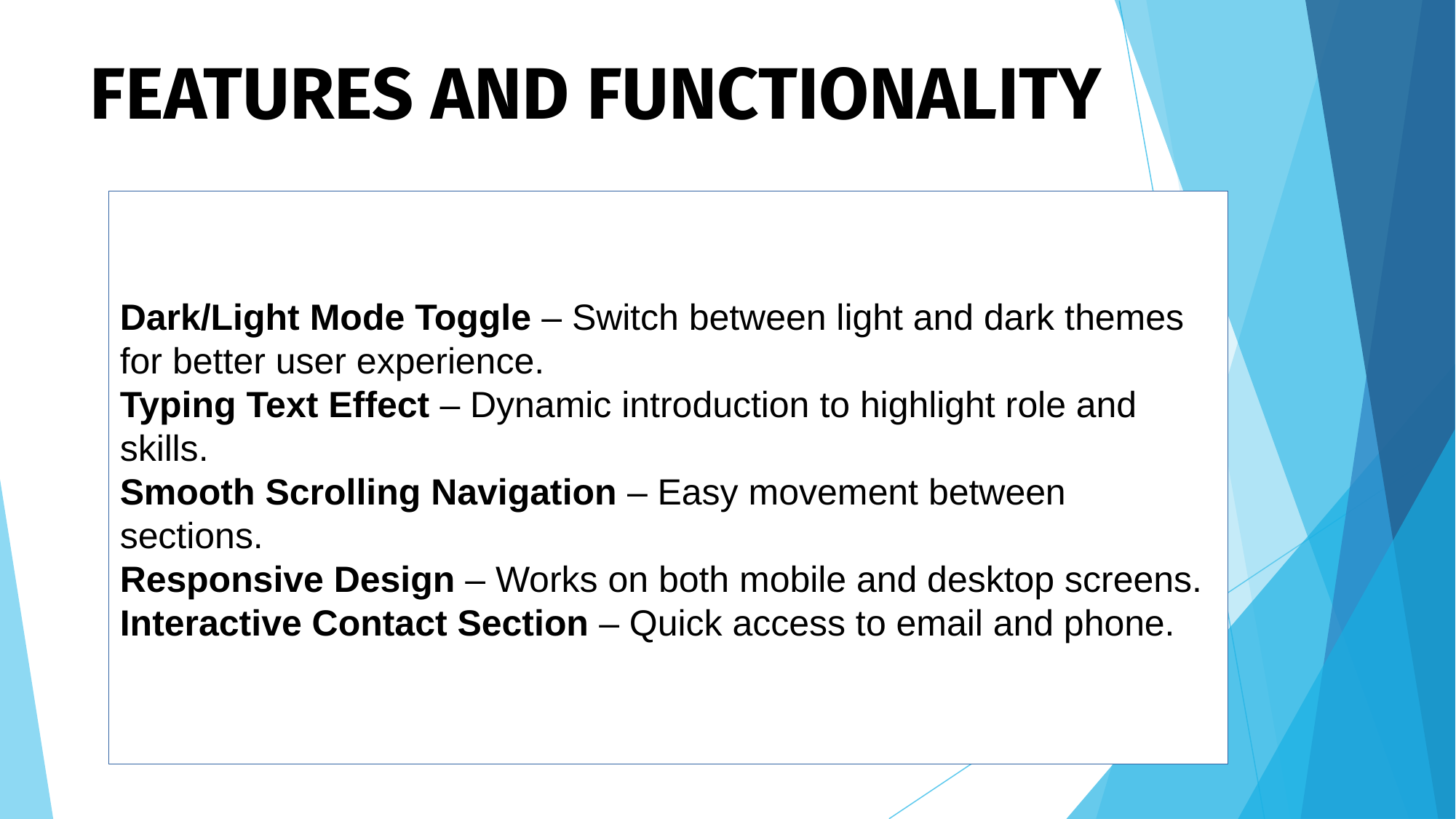

# FEATURES AND FUNCTIONALITY
Dark/Light Mode Toggle – Switch between light and dark themes for better user experience.
Typing Text Effect – Dynamic introduction to highlight role and skills.
Smooth Scrolling Navigation – Easy movement between sections.
Responsive Design – Works on both mobile and desktop screens.
Interactive Contact Section – Quick access to email and phone.